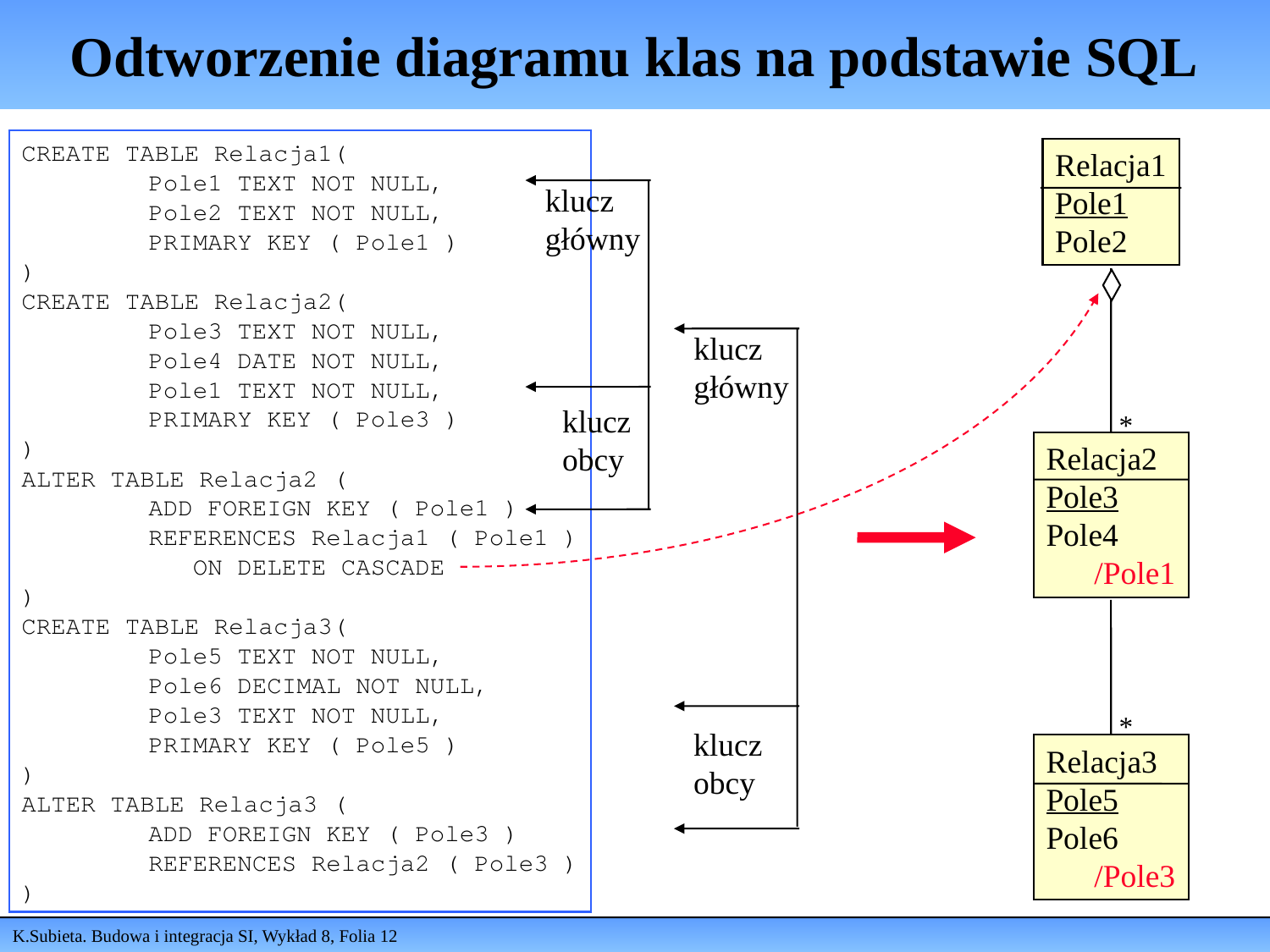

# Odtworzenie diagramu klas na podstawie SQL
CREATE TABLE Relacja1(
	Pole1 TEXT NOT NULL,
	Pole2 TEXT NOT NULL,
	PRIMARY KEY ( Pole1 )
)
CREATE TABLE Relacja2(
	Pole3 TEXT NOT NULL,
	Pole4 DATE NOT NULL,
	Pole1 TEXT NOT NULL,
	PRIMARY KEY ( Pole3 )
)
ALTER TABLE Relacja2 (
	ADD FOREIGN KEY ( Pole1 )
	REFERENCES Relacja1 ( Pole1 )
	   ON DELETE CASCADE
)
CREATE TABLE Relacja3(
	Pole5 TEXT NOT NULL,
	Pole6 DECIMAL NOT NULL,
	Pole3 TEXT NOT NULL,
	PRIMARY KEY ( Pole5 )
)
ALTER TABLE Relacja3 (
	ADD FOREIGN KEY ( Pole3 )
	REFERENCES Relacja2 ( Pole3 )
)
Relacja1
Pole1
Pole2
klucz
główny

klucz
obcy

klucz
główny

*
Relacja2
Pole3
Pole4
      /Pole1

*

klucz
obcy
Relacja3
Pole5
Pole6
      /Pole3